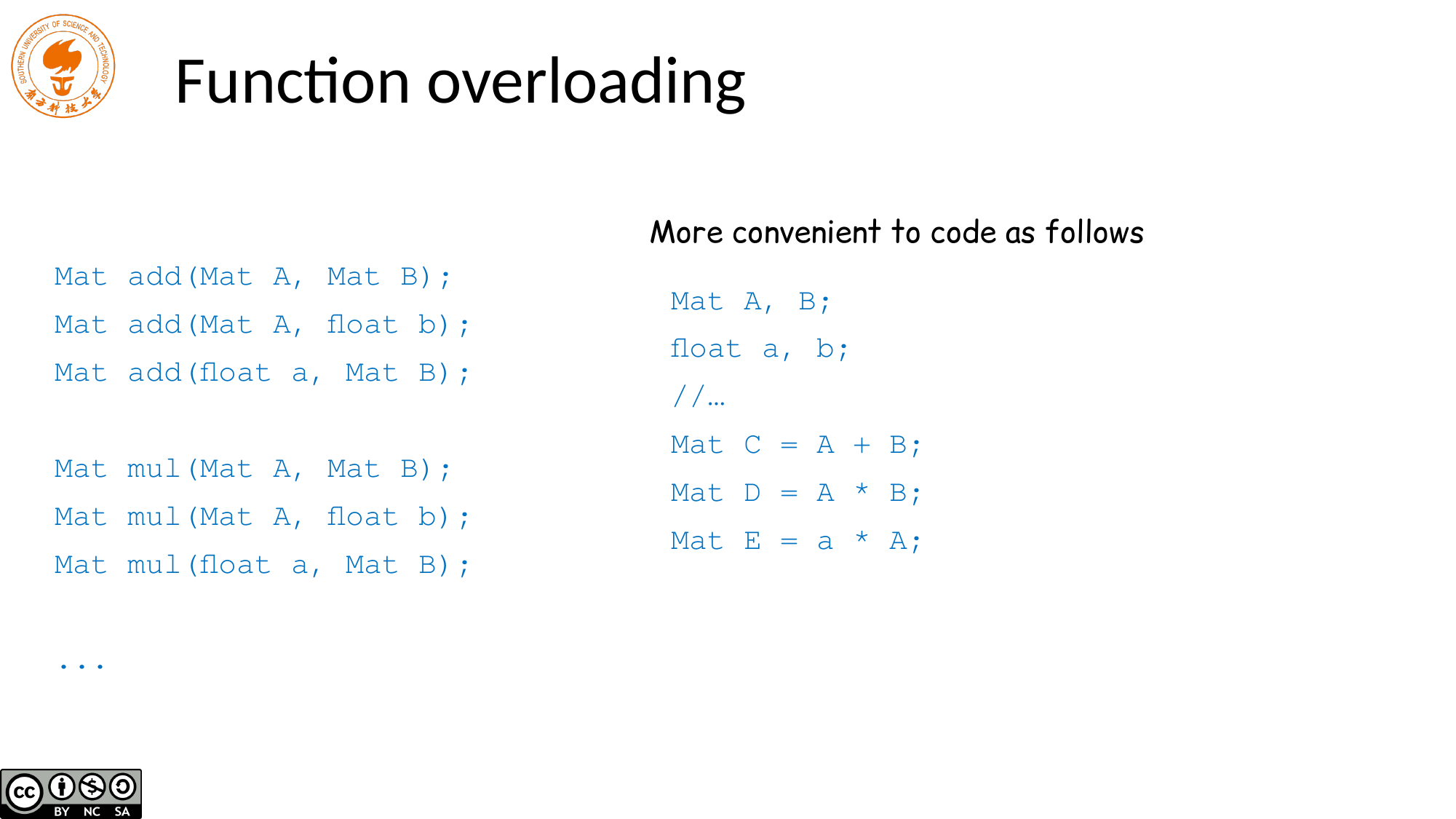

# Function overloading

Mat add(Mat A, Mat B);
Mat add(Mat A, float b);
Mat add(float a, Mat B);

Mat mul(Mat A, Mat B);
Mat mul(Mat A, float b);
Mat mul(float a, Mat B);

...

More convenient to code as follows
Mat A, B;
float a, b;
//…
Mat C = A + B;
Mat D = A * B;
Mat E = a * A;